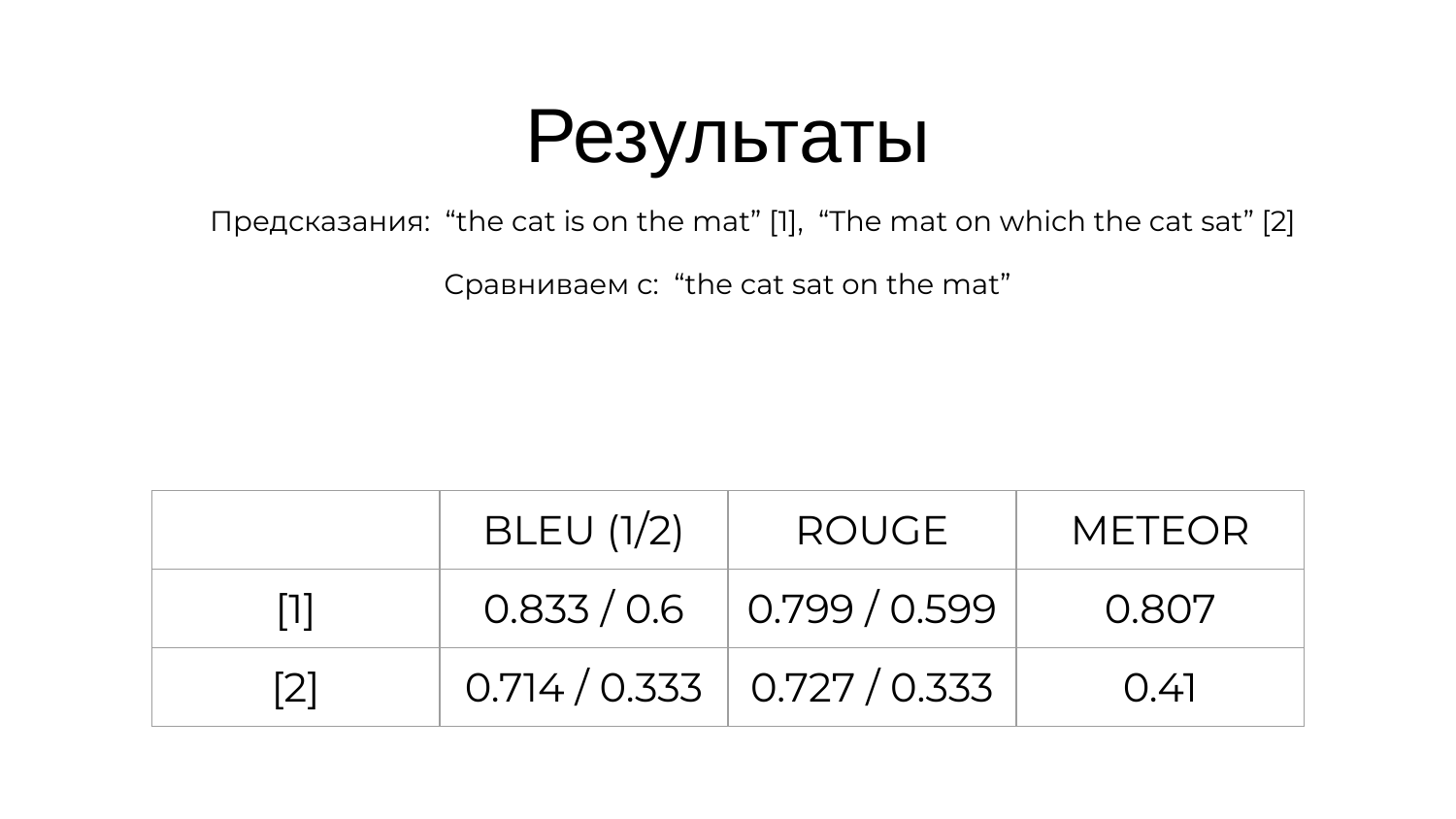

# Результаты
Предсказания:  “the cat is on the mat” [1],  “The mat on which the cat sat” [2]
Сравниваем с:  “the cat sat on the mat”
|  | BLEU (1/2) | ROUGE | METEOR |
| --- | --- | --- | --- |
| [1] | 0.833 / 0.6 | 0.799 / 0.599 | 0.807 |
| [2] | 0.714 / 0.333 | 0.727 / 0.333 | 0.41 |